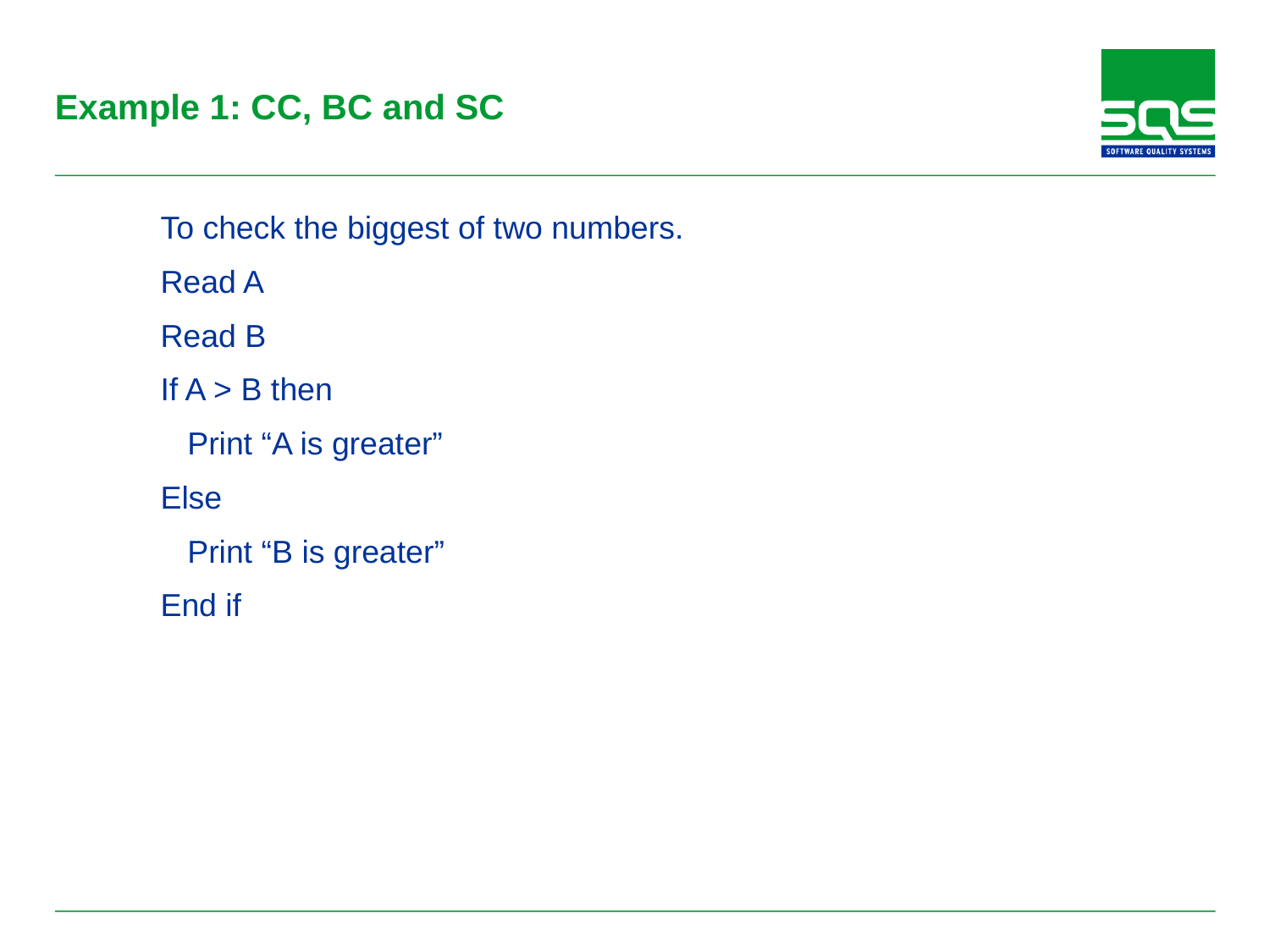

# Example 1: CC, BC and SC
To check the biggest of two numbers.
Read A
Read B
If A > B then
   Print “A is greater”
Else
   Print “B is greater”
End if